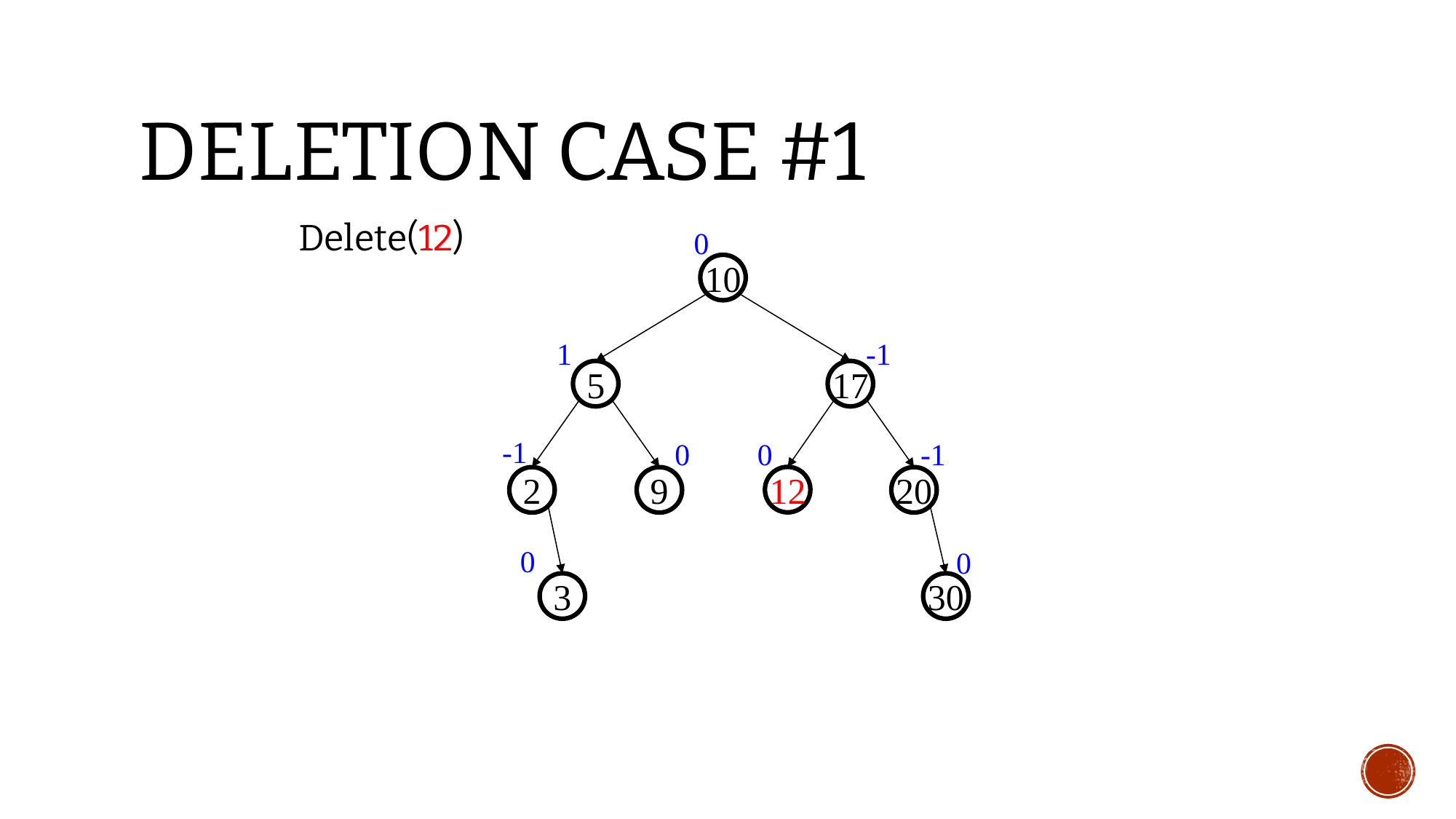

# Deletion Case #1
Delete(12)
0
1
-1
-1
0
0
-1
0

0

10
5
17
12
2
9
20
3
30